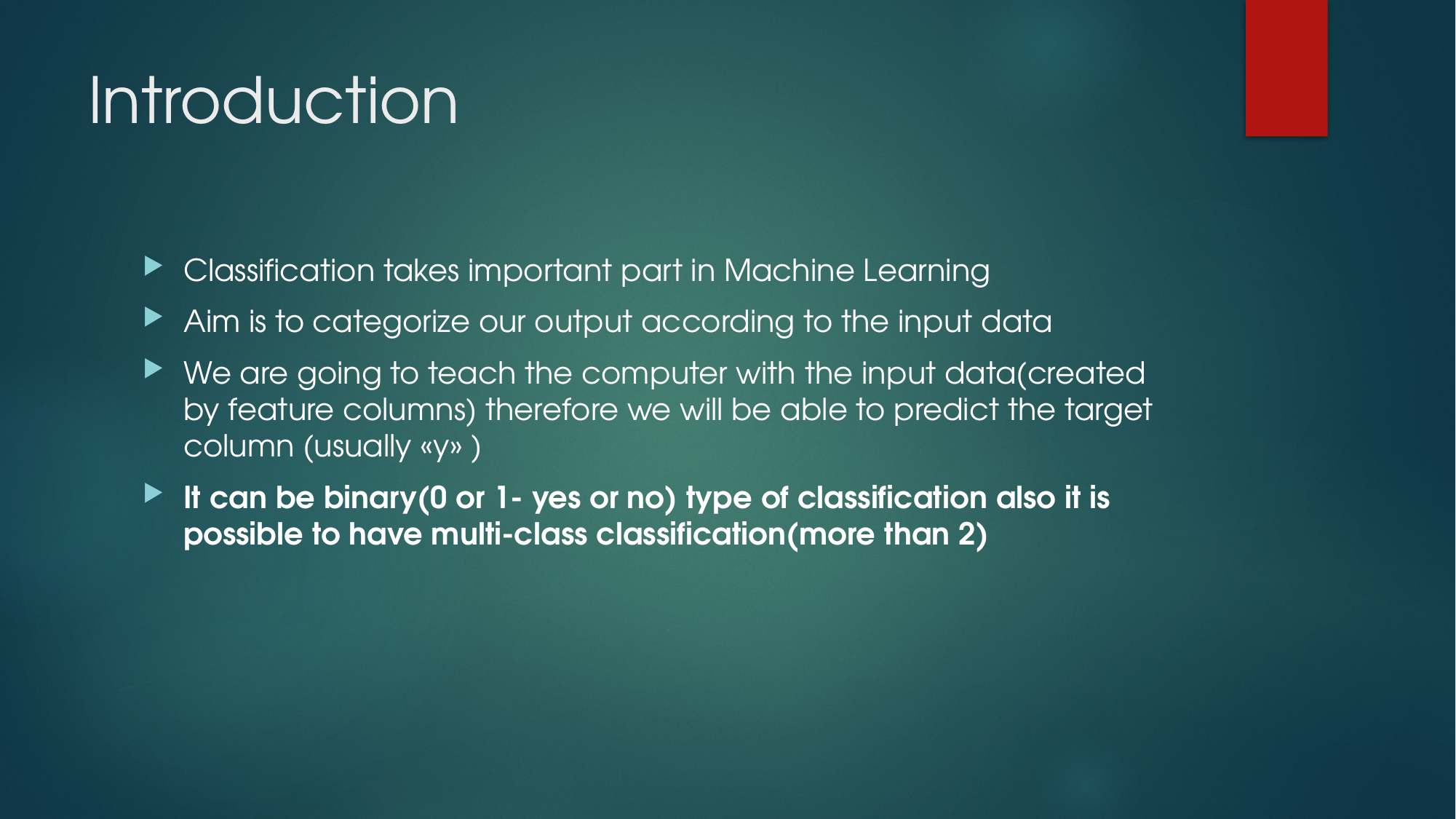

# Introduction
Classification takes important part in Machine Learning
Aim is to categorize our output according to the input data
We are going to teach the computer with the input data(created by feature columns) therefore we will be able to predict the target column (usually «y» )
It can be binary(0 or 1- yes or no) type of classification also it is possible to have multi-class classification(more than 2)